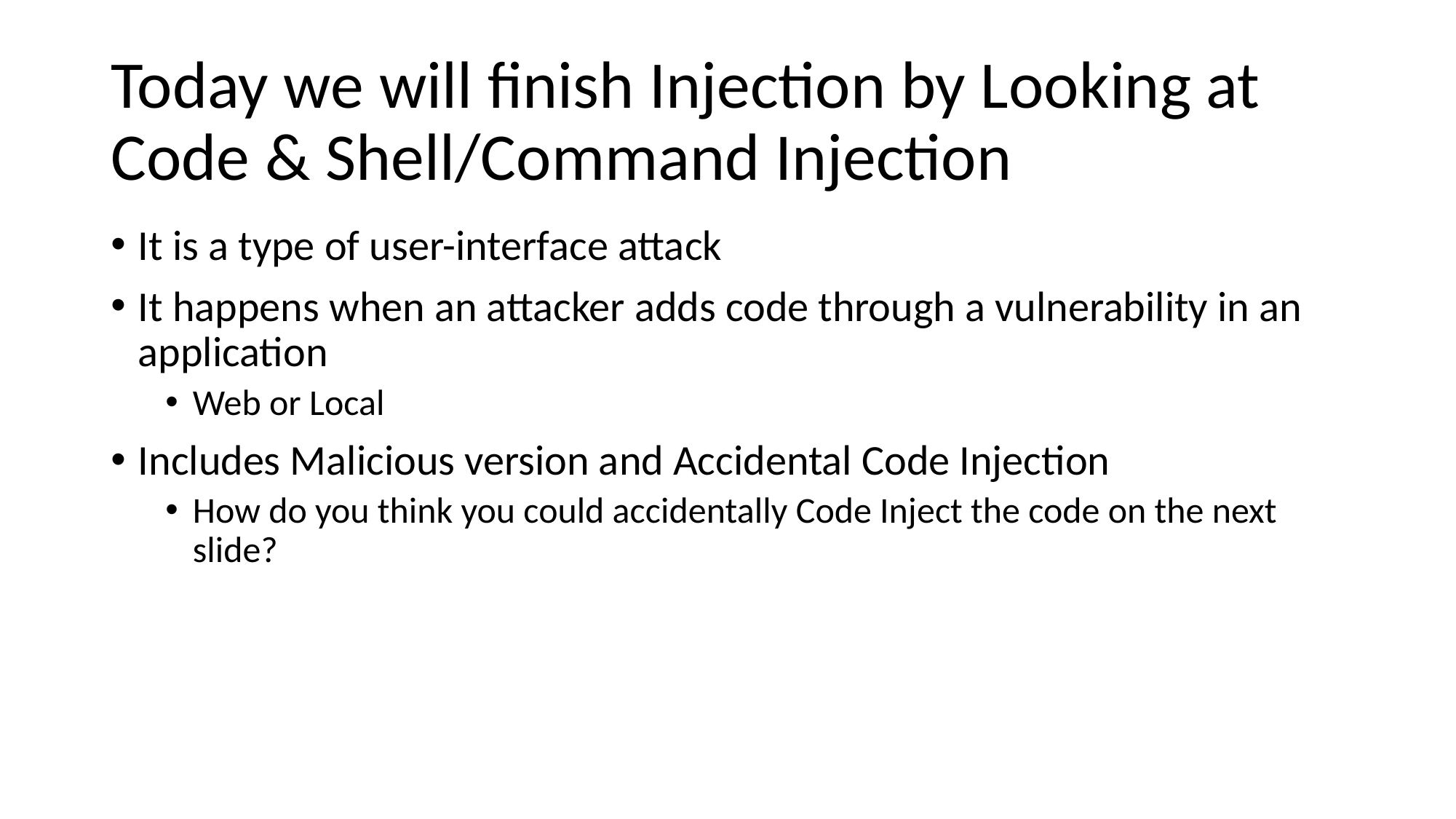

# Today we will finish Injection by Looking at Code & Shell/Command Injection
It is a type of user-interface attack
It happens when an attacker adds code through a vulnerability in an application
Web or Local
Includes Malicious version and Accidental Code Injection
How do you think you could accidentally Code Inject the code on the next slide?